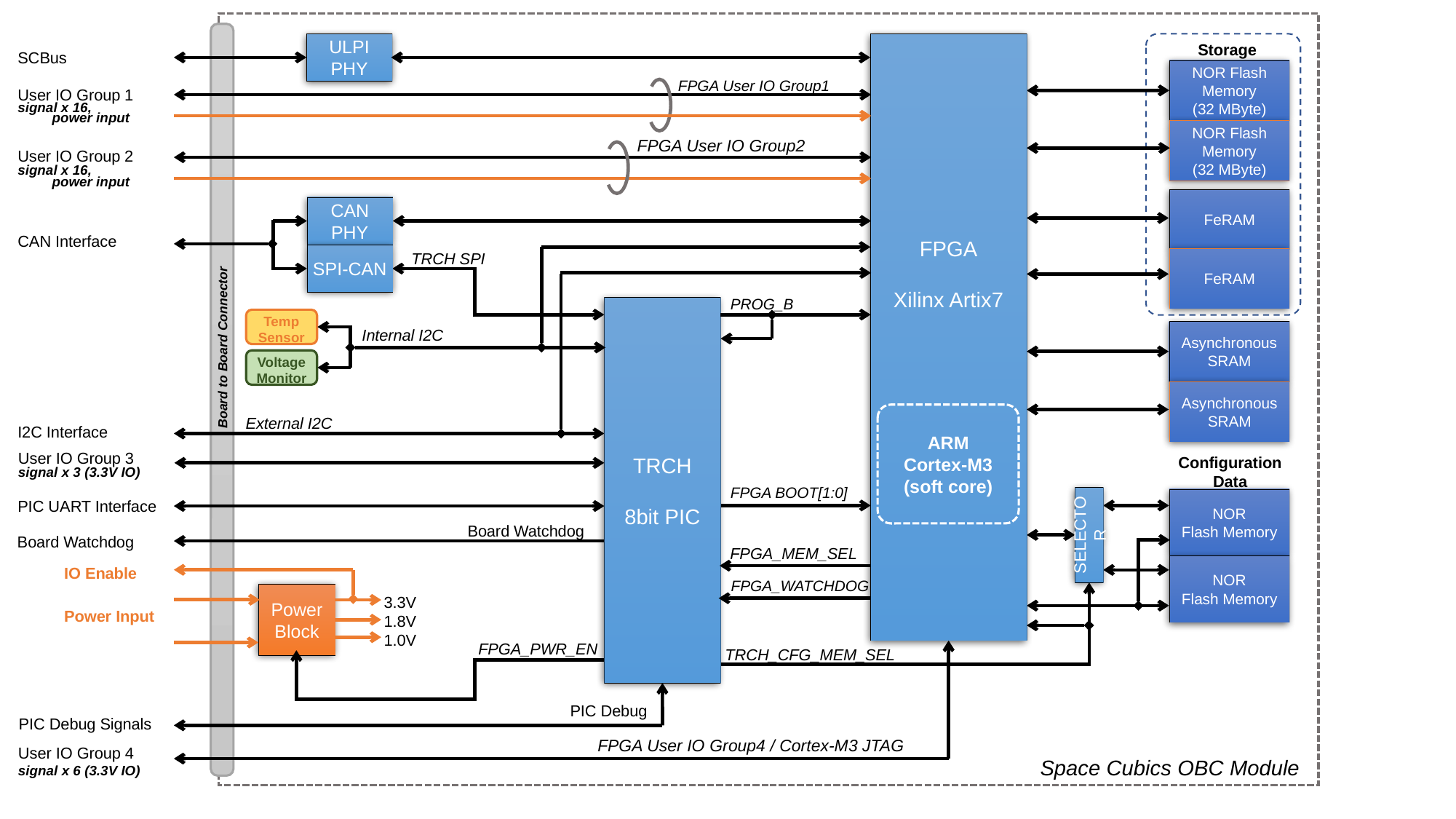

ULPI
PHY
FPGA

Xilinx Artix7

Storage
SCBus
NOR Flash
Memory
(32 MByte)
FPGA User IO Group1

User IO Group 1
signal x 16,
         power input
NOR Flash
Memory
(32 MByte)
FPGA User IO Group2

User IO Group 2
signal x 16,
         power input
FeRAM
CAN
PHY
CAN Interface
SPI-CAN
FeRAM
TRCH SPI
PROG_B
TRCH

8bit PIC
Temp
Sensor
Board to Board Connector
Asynchronous
SRAM
Internal I2C
Voltage
Monitor
Asynchronous
SRAM
ARM
Cortex-M3
(soft core)
External I2C
I2C Interface
User IO Group 3
signal x 3 (3.3V IO)
Configuration
Data
FPGA BOOT[1:0]
SELECTOR
NOR
Flash Memory
PIC UART Interface
Board Watchdog
Board Watchdog
FPGA_MEM_SEL
NOR
Flash Memory
IO Enable
FPGA_WATCHDOG
Power
Block
3.3V
1.8V
1.0V
Power Input
FPGA_PWR_EN
TRCH_CFG_MEM_SEL
PIC Debug
PIC Debug Signals
FPGA User IO Group4 / Cortex-M3 JTAG
User IO Group 4
signal x 6 (3.3V IO)
Space Cubics OBC Module